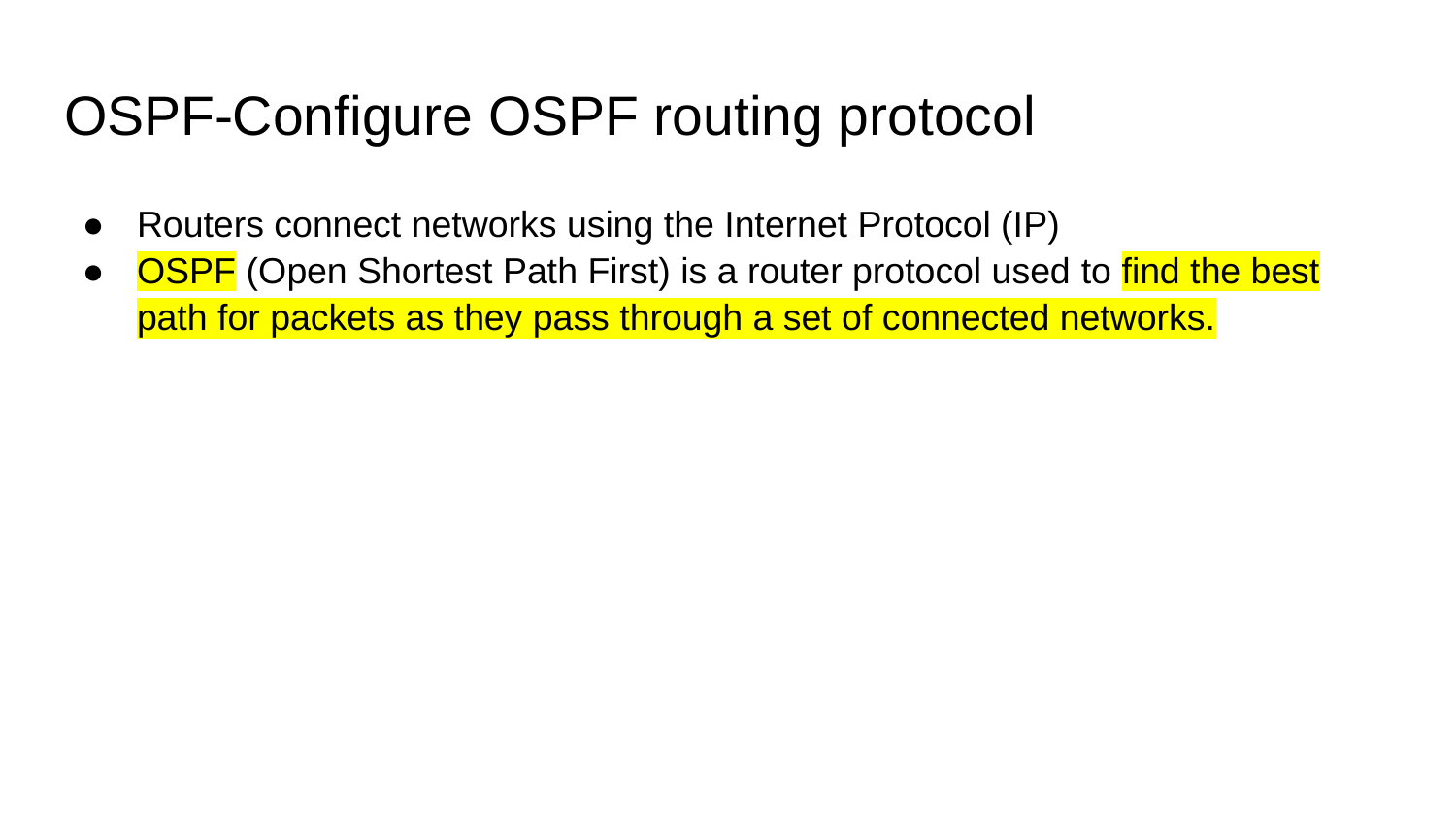

# OSPF-Configure OSPF routing protocol
Routers connect networks using the Internet Protocol (IP)
OSPF (Open Shortest Path First) is a router protocol used to find the best path for packets as they pass through a set of connected networks.